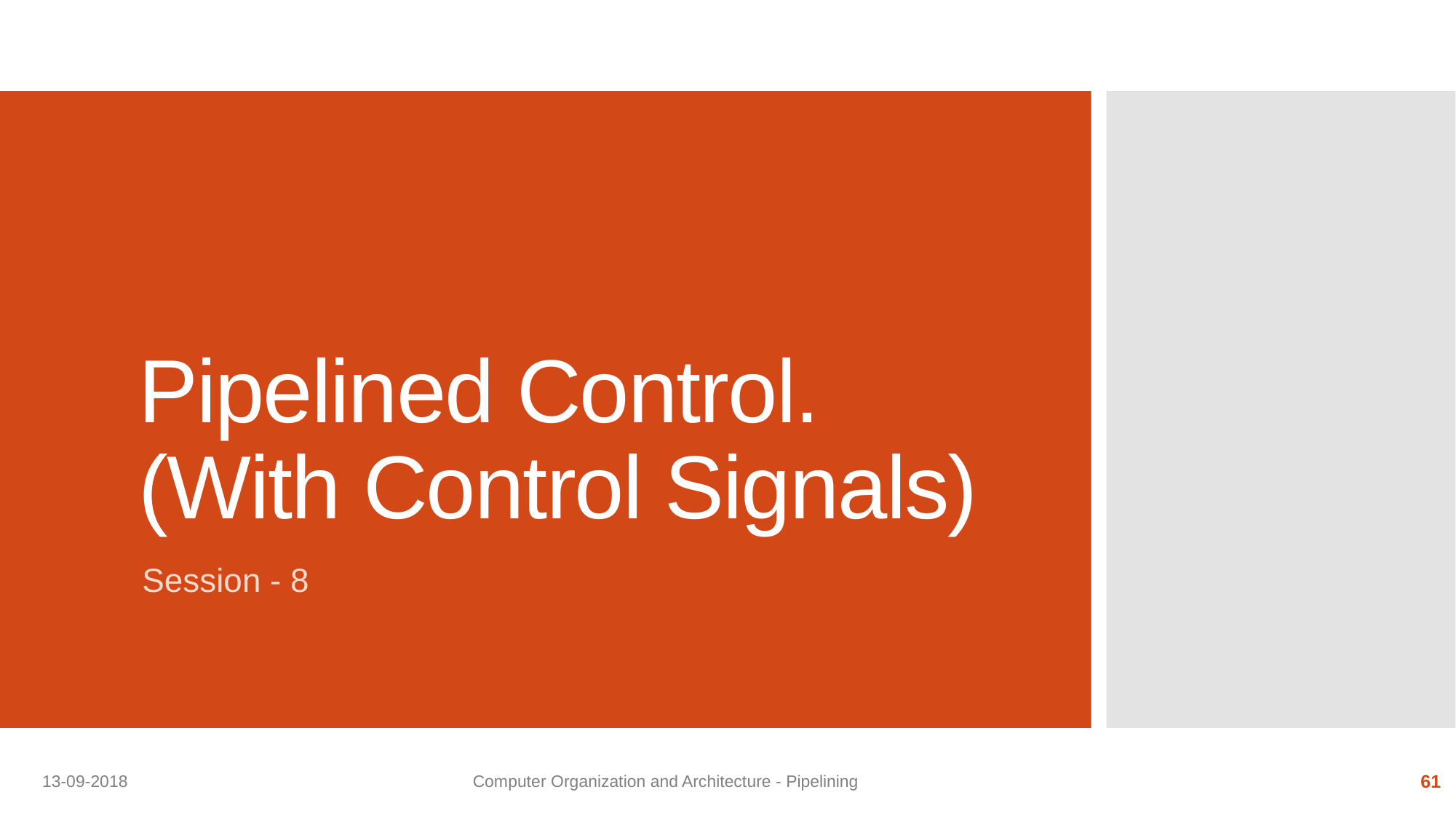

# Pipelined Control. (With Control Signals)
Session - 8
13-09-2018
Computer Organization and Architecture - Pipelining
61